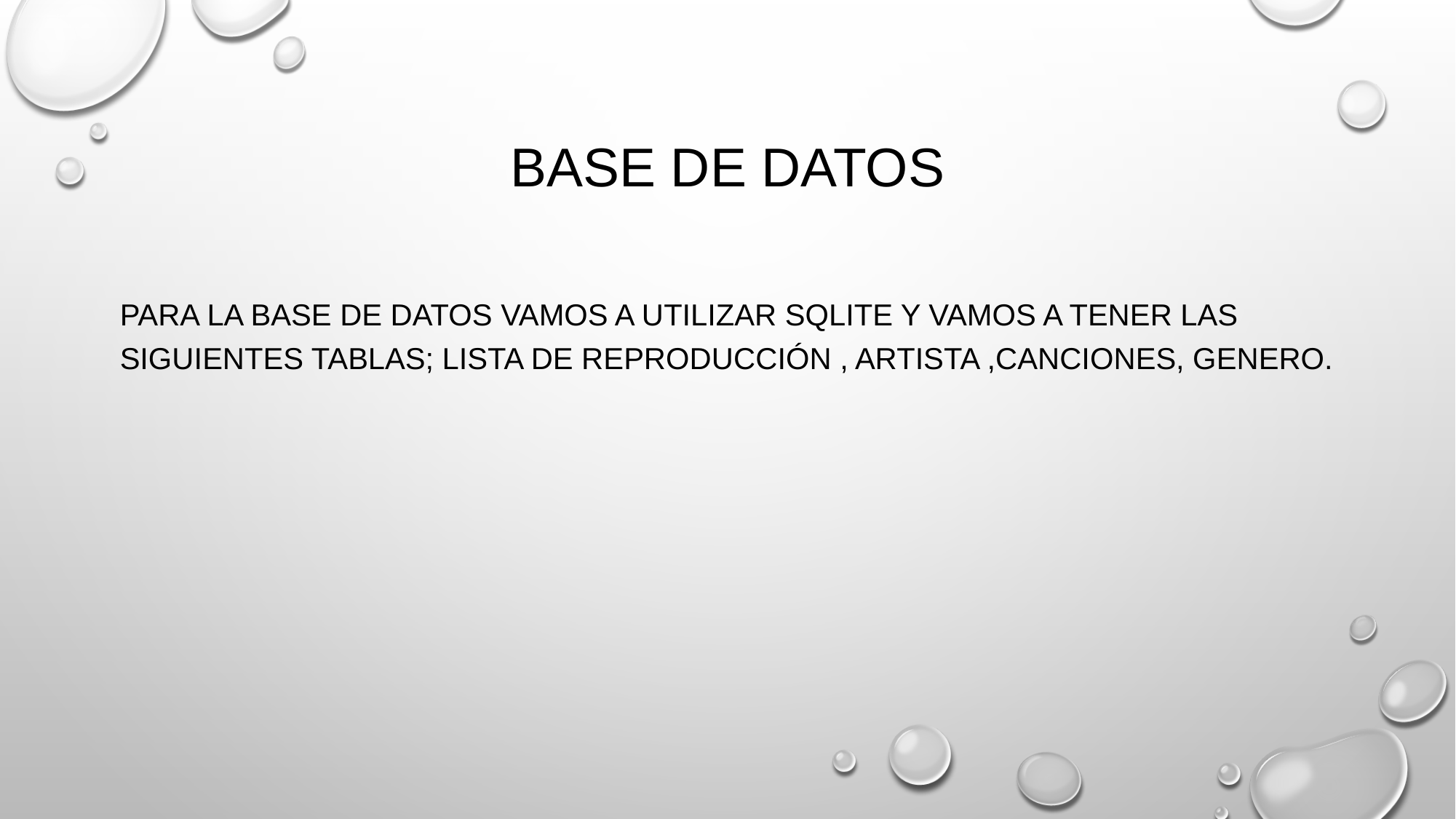

# Base de datos
Para la base de datos vamos a utilizar SQLite y vamos a tener las siguientes tablas; Lista de reproducción , Artista ,Canciones, genero.